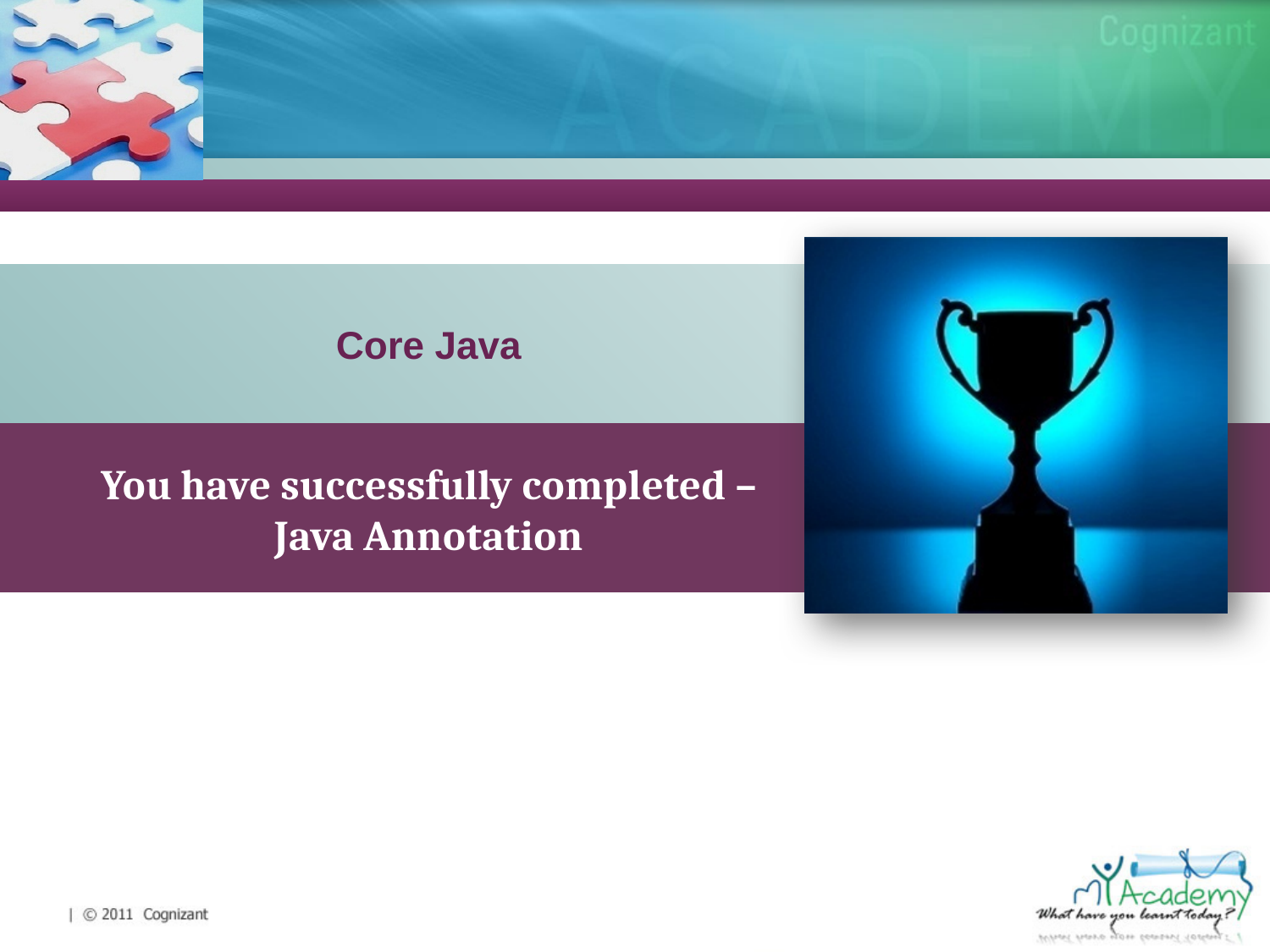

Core Java
You have successfully completed –
Java Annotation